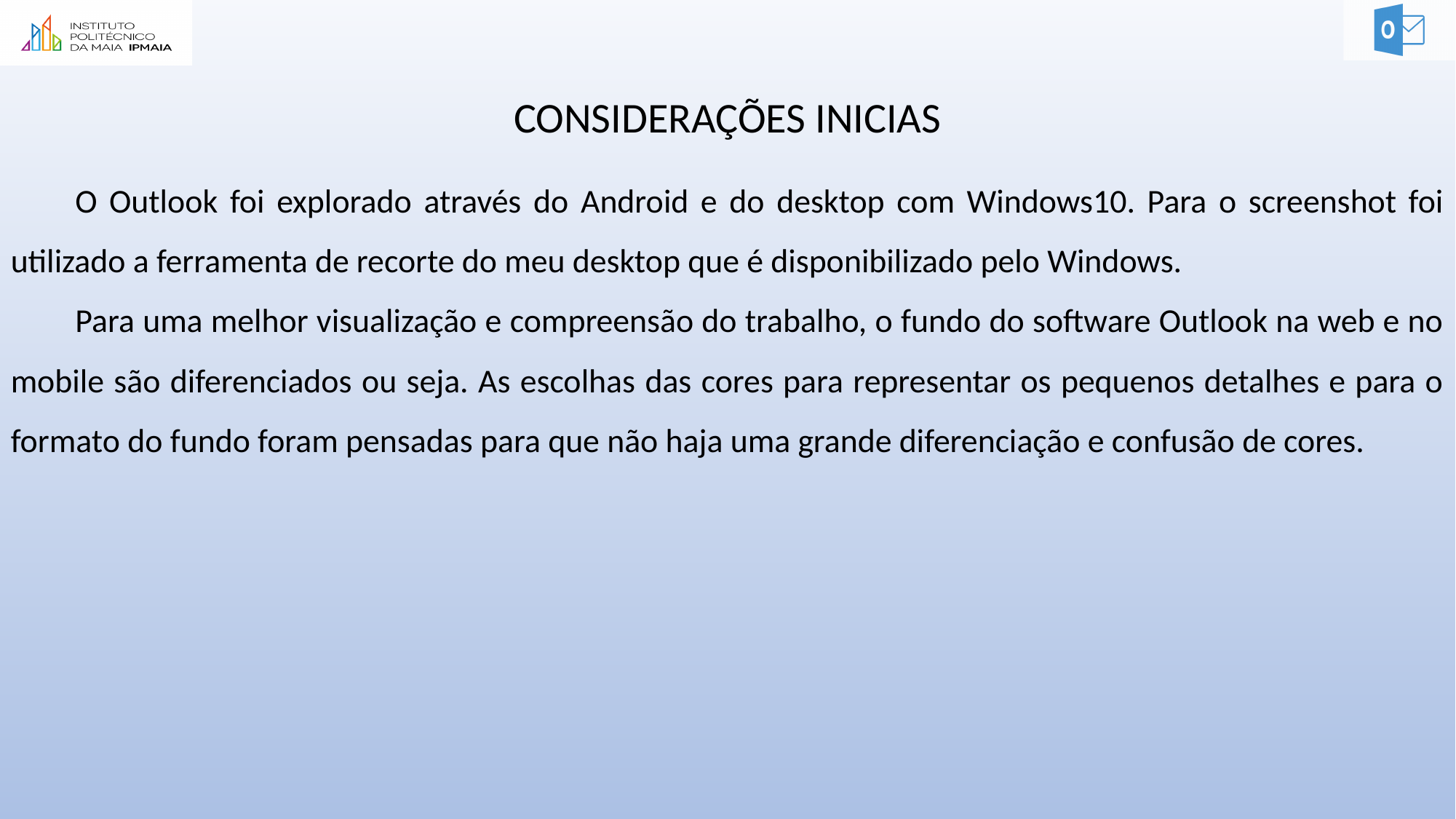

# CONSIDERAÇÕES INICIAS
O Outlook foi explorado através do Android e do desktop com Windows10. Para o screenshot foi utilizado a ferramenta de recorte do meu desktop que é disponibilizado pelo Windows.
Para uma melhor visualização e compreensão do trabalho, o fundo do software Outlook na web e no mobile são diferenciados ou seja. As escolhas das cores para representar os pequenos detalhes e para o formato do fundo foram pensadas para que não haja uma grande diferenciação e confusão de cores.